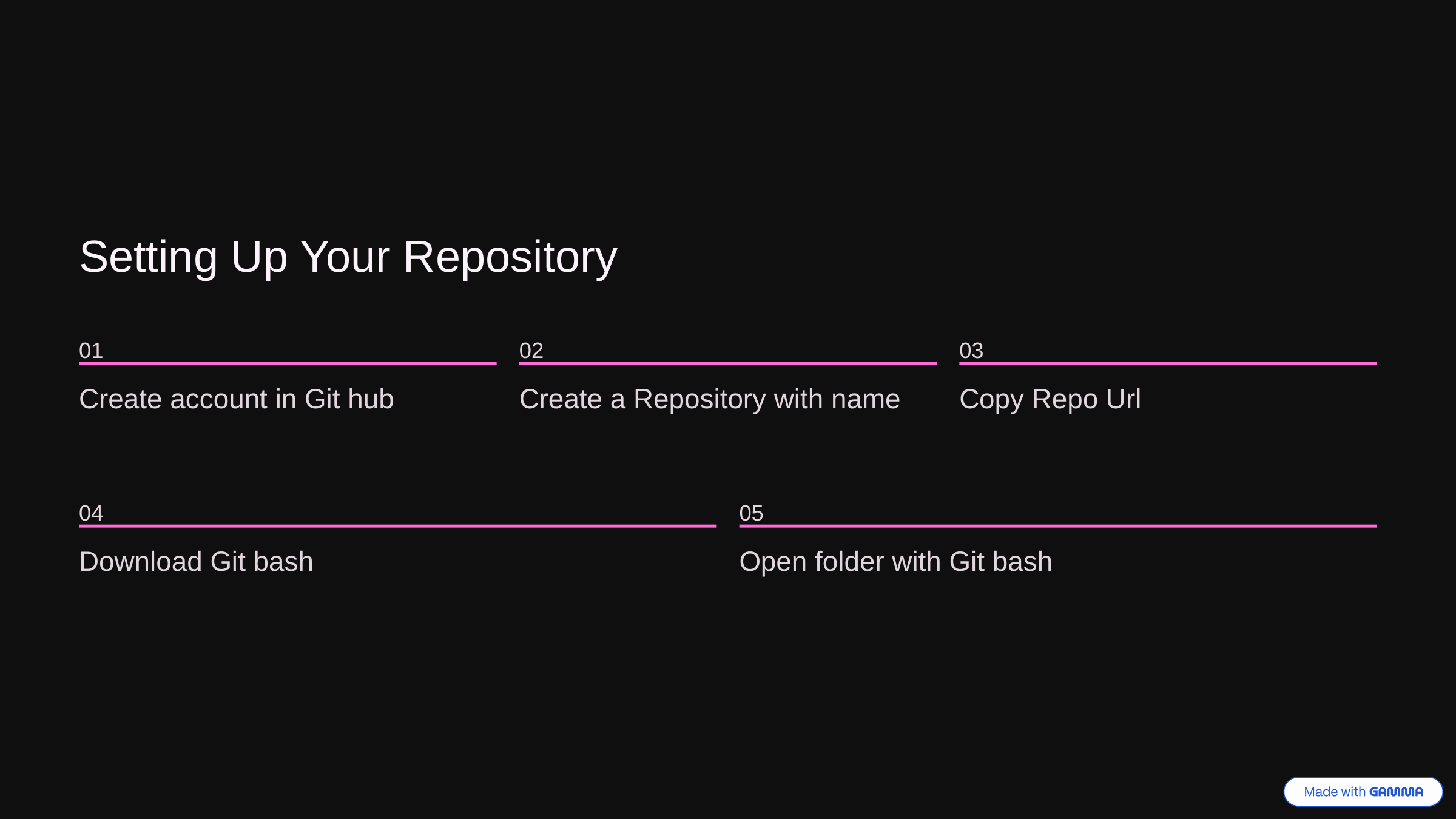

Setting Up Your Repository
01
02
03

Create account in Git hub
Create a Repository with name
Copy Repo Url
04
05

Download Git bash
Open folder with Git bash